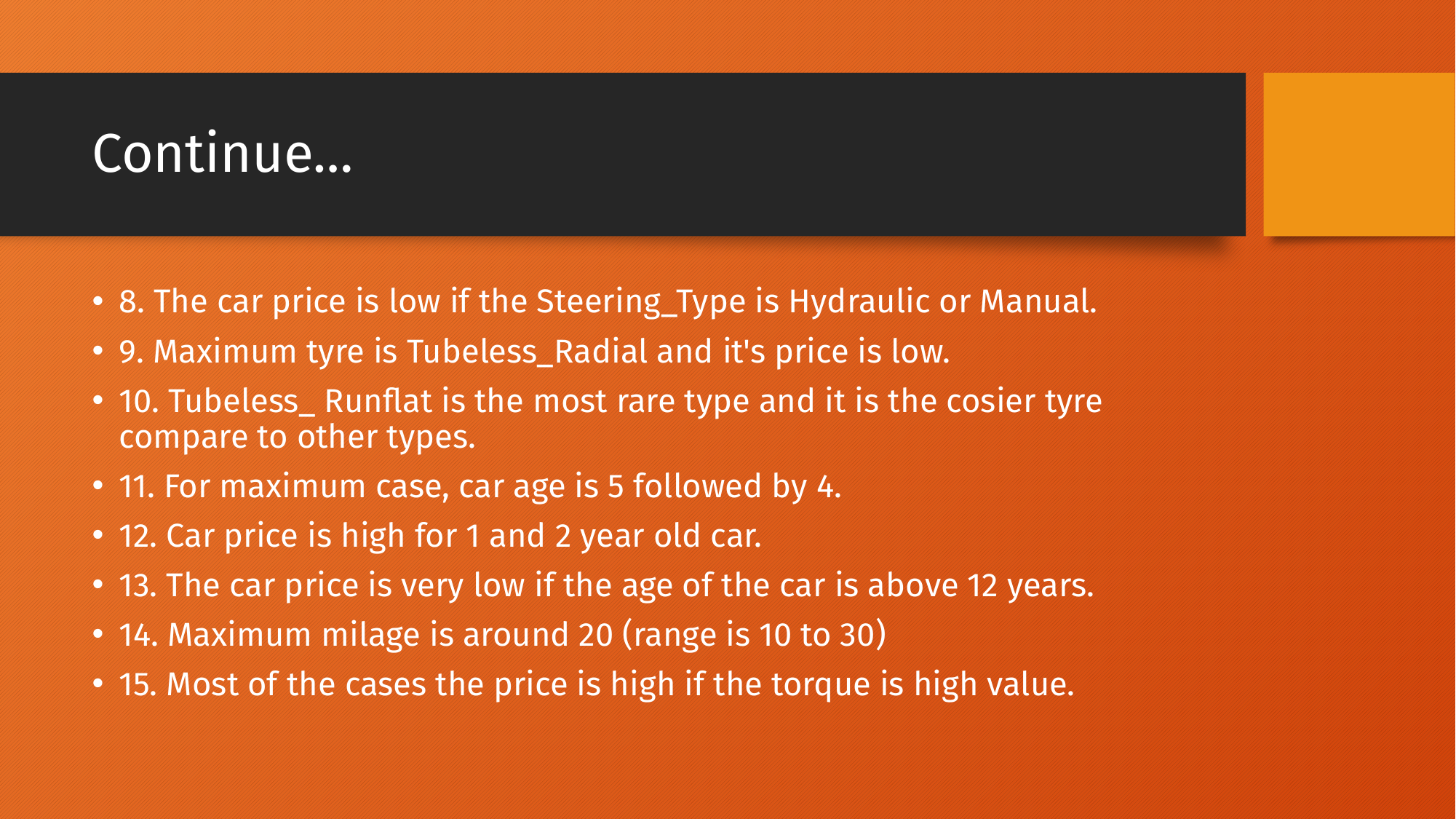

# Continue…
8. The car price is low if the Steering_Type is Hydraulic or Manual.
9. Maximum tyre is Tubeless_Radial and it's price is low.
10. Tubeless_ Runflat is the most rare type and it is the cosier tyre compare to other types.
11. For maximum case, car age is 5 followed by 4.
12. Car price is high for 1 and 2 year old car.
13. The car price is very low if the age of the car is above 12 years.
14. Maximum milage is around 20 (range is 10 to 30)
15. Most of the cases the price is high if the torque is high value.